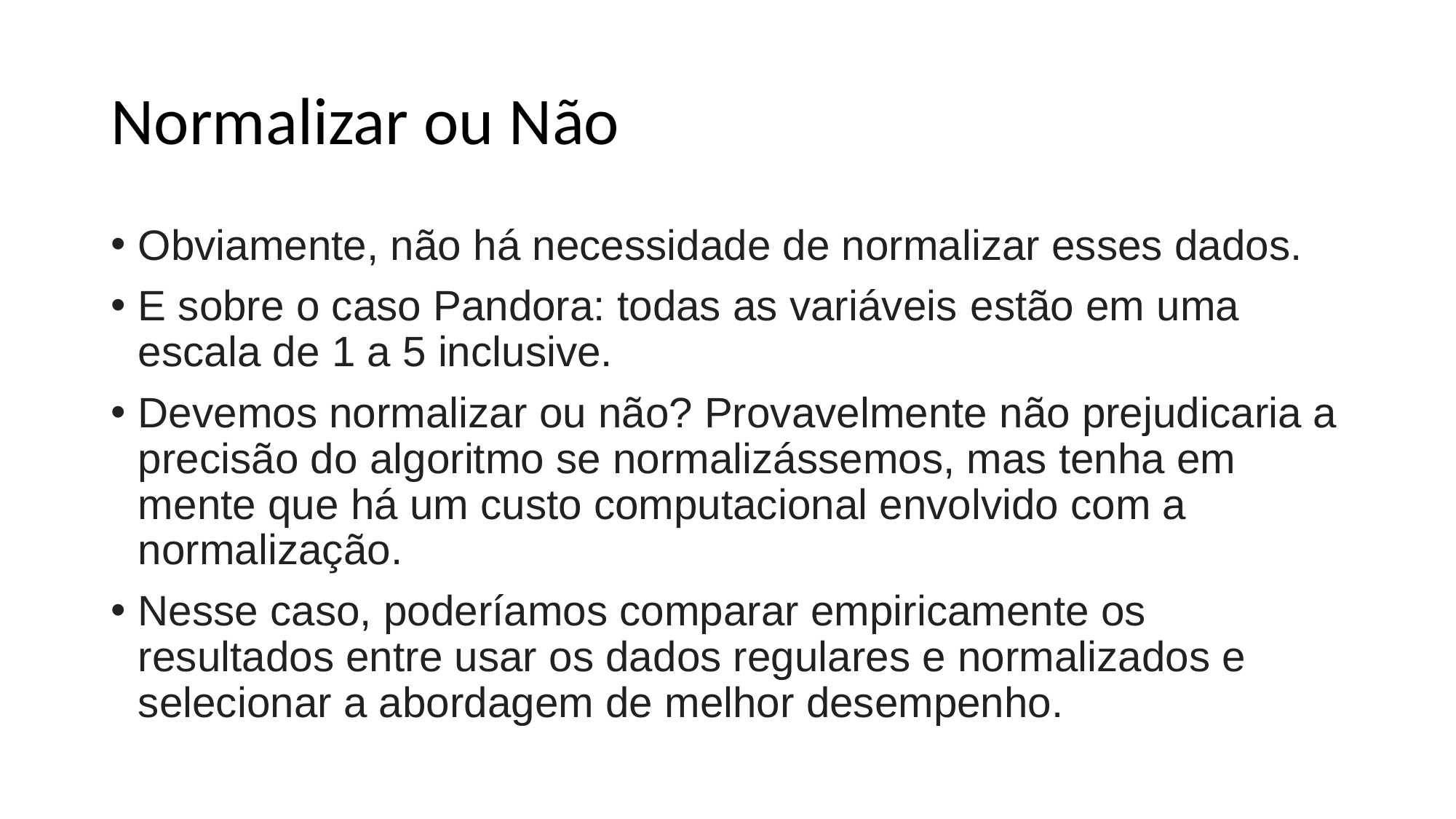

# Normalizar ou Não
Obviamente, não há necessidade de normalizar esses dados.
E sobre o caso Pandora: todas as variáveis ​​estão em uma escala de 1 a 5 inclusive.
Devemos normalizar ou não? Provavelmente não prejudicaria a precisão do algoritmo se normalizássemos, mas tenha em mente que há um custo computacional envolvido com a normalização.
Nesse caso, poderíamos comparar empiricamente os resultados entre usar os dados regulares e normalizados e selecionar a abordagem de melhor desempenho.